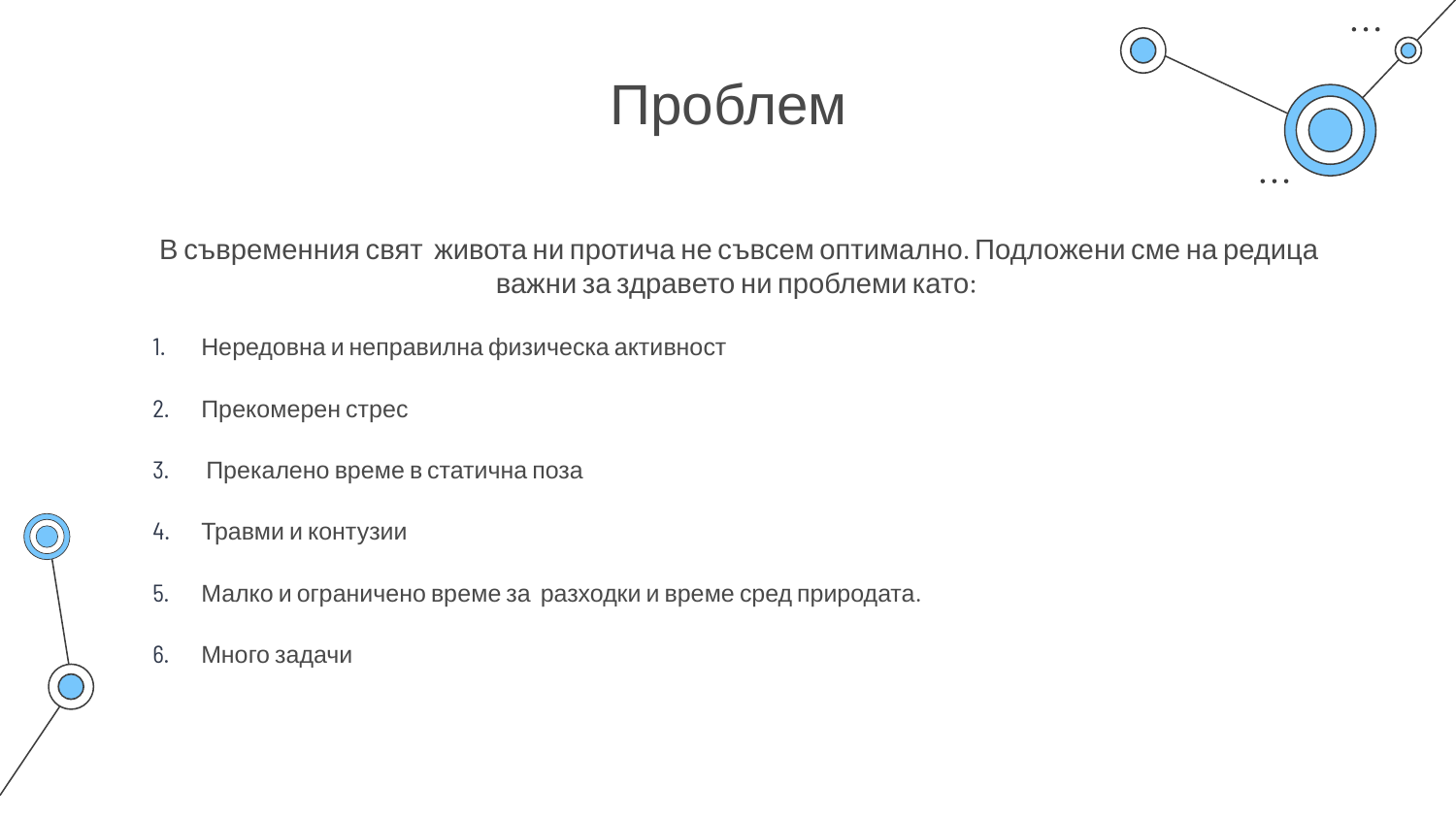

# Проблем

В съвременния свят  живота ни протича не съвсем оптимално. Подложени сме на редица важни за здравето ни проблеми като:
Нередовна и неправилна физическа активност
Прекомерен стрес
 Прекалено време в статична поза
Травми и контузии
Малко и ограничено време за  разходки и време сред природата.
Много задачи